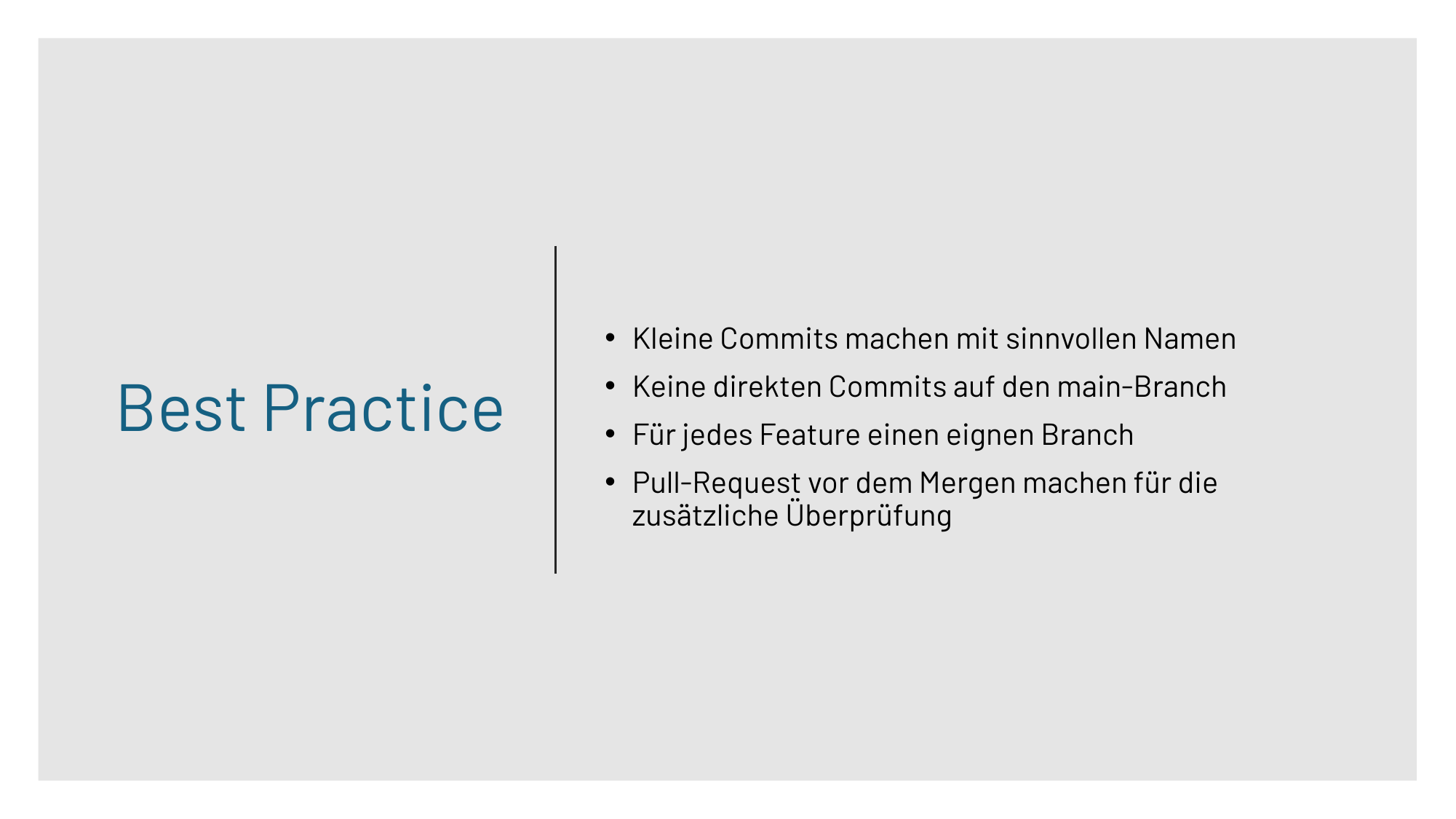

# Best Practice
Kleine Commits machen mit sinnvollen Namen
Keine direkten Commits auf den main-Branch
Für jedes Feature einen eignen Branch
Pull-Request vor dem Mergen machen für die zusätzliche Überprüfung